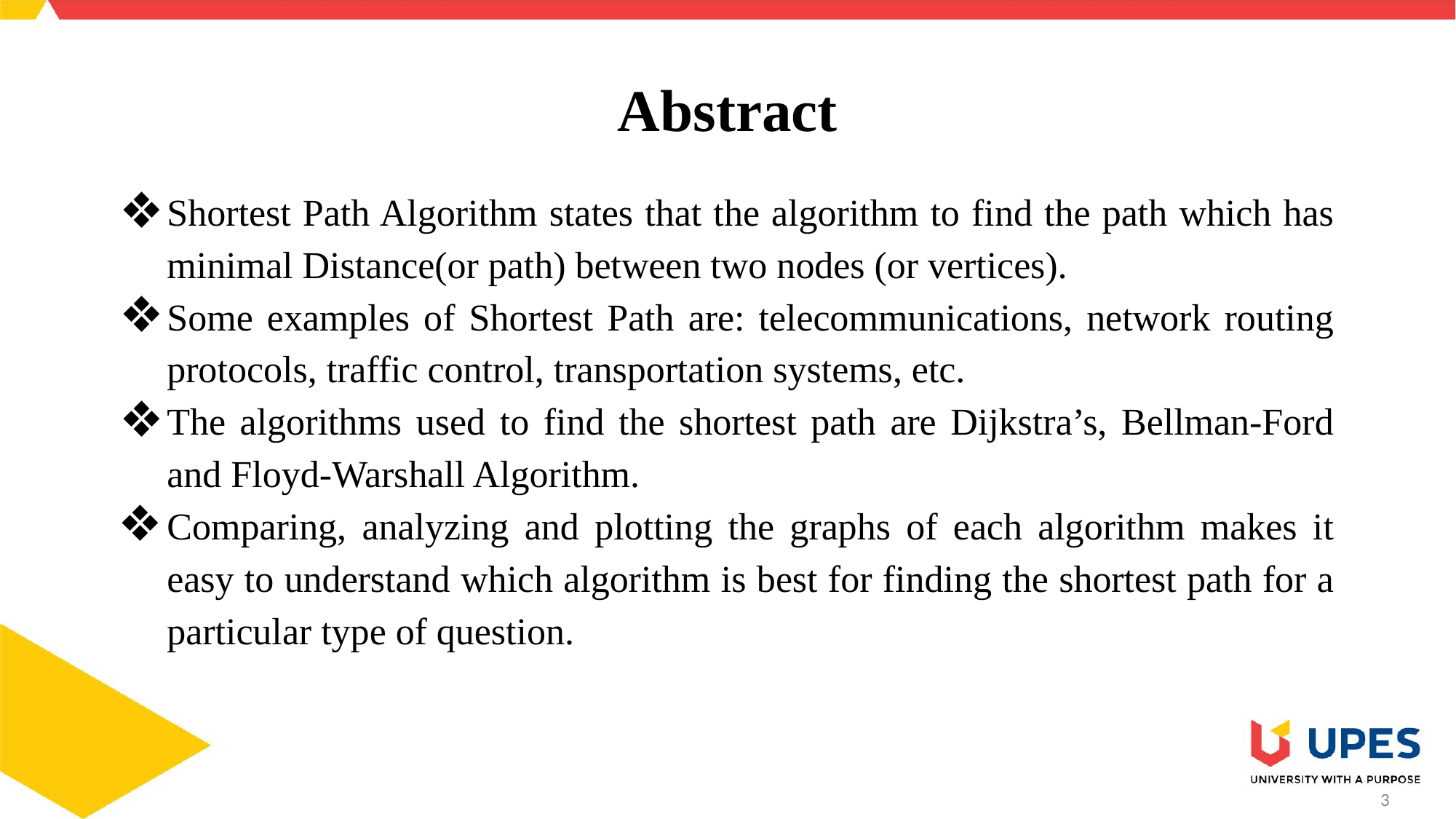

# Abstract
Shortest Path Algorithm states that the algorithm to find the path which has minimal Distance(or path) between two nodes (or vertices).
Some examples of Shortest Path are: telecommunications, network routing protocols, traffic control, transportation systems, etc.
The algorithms used to find the shortest path are Dijkstra’s, Bellman-Ford and Floyd-Warshall Algorithm.
Comparing, analyzing and plotting the graphs of each algorithm makes it easy to understand which algorithm is best for finding the shortest path for a particular type of question.